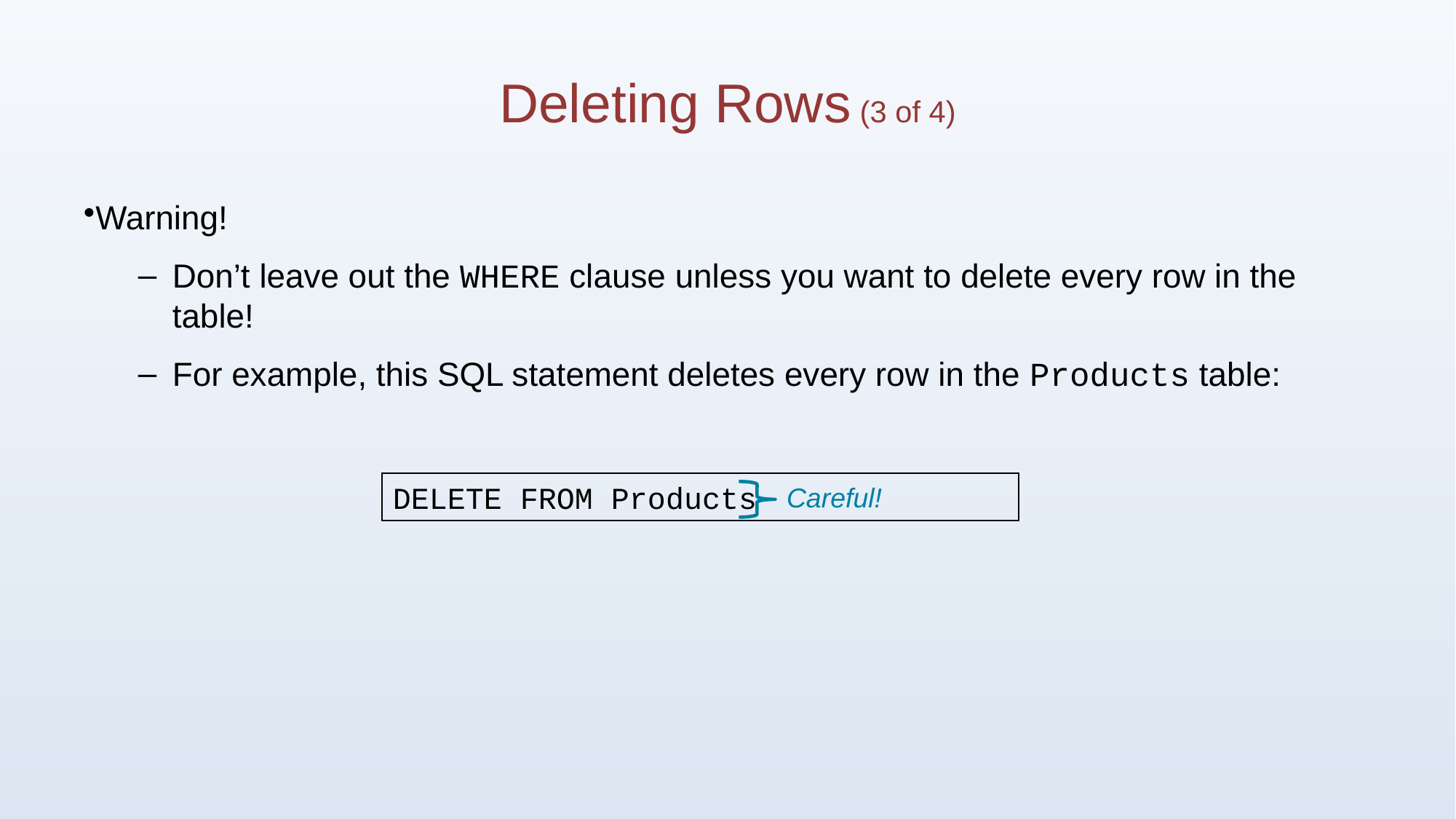

# Deleting Rows (3 of 4)
Warning!
Don’t leave out the WHERE clause unless you want to delete every row in the table!
For example, this SQL statement deletes every row in the Products table:

DELETE FROM Products
Careful!